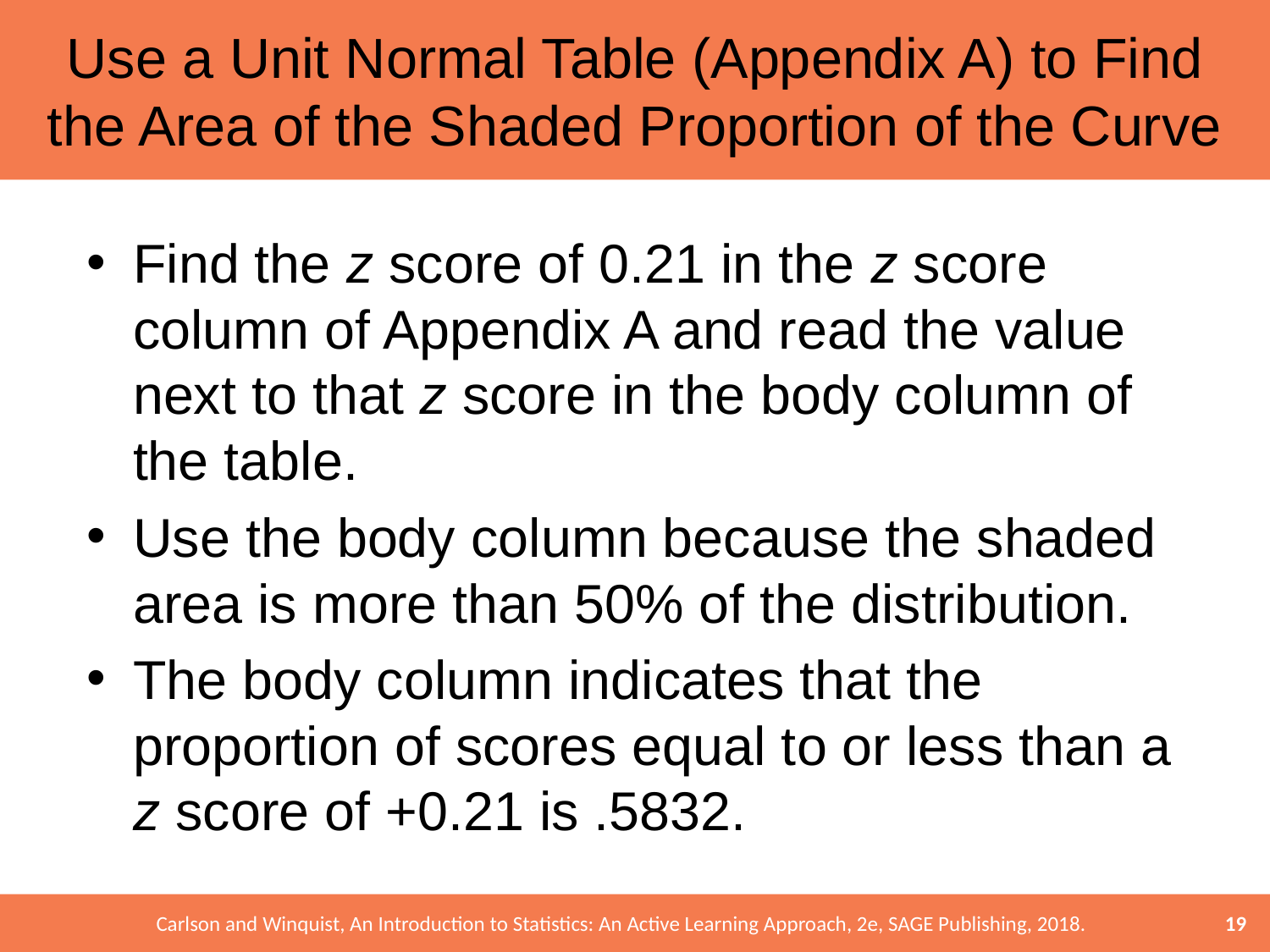

# Use a Unit Normal Table (Appendix A) to Find the Area of the Shaded Proportion of the Curve
Find the z score of 0.21 in the z score column of Appendix A and read the value next to that z score in the body column of the table.
Use the body column because the shaded area is more than 50% of the distribution.
The body column indicates that the proportion of scores equal to or less than a z score of +0.21 is .5832.
19
Carlson and Winquist, An Introduction to Statistics: An Active Learning Approach, 2e, SAGE Publishing, 2018.